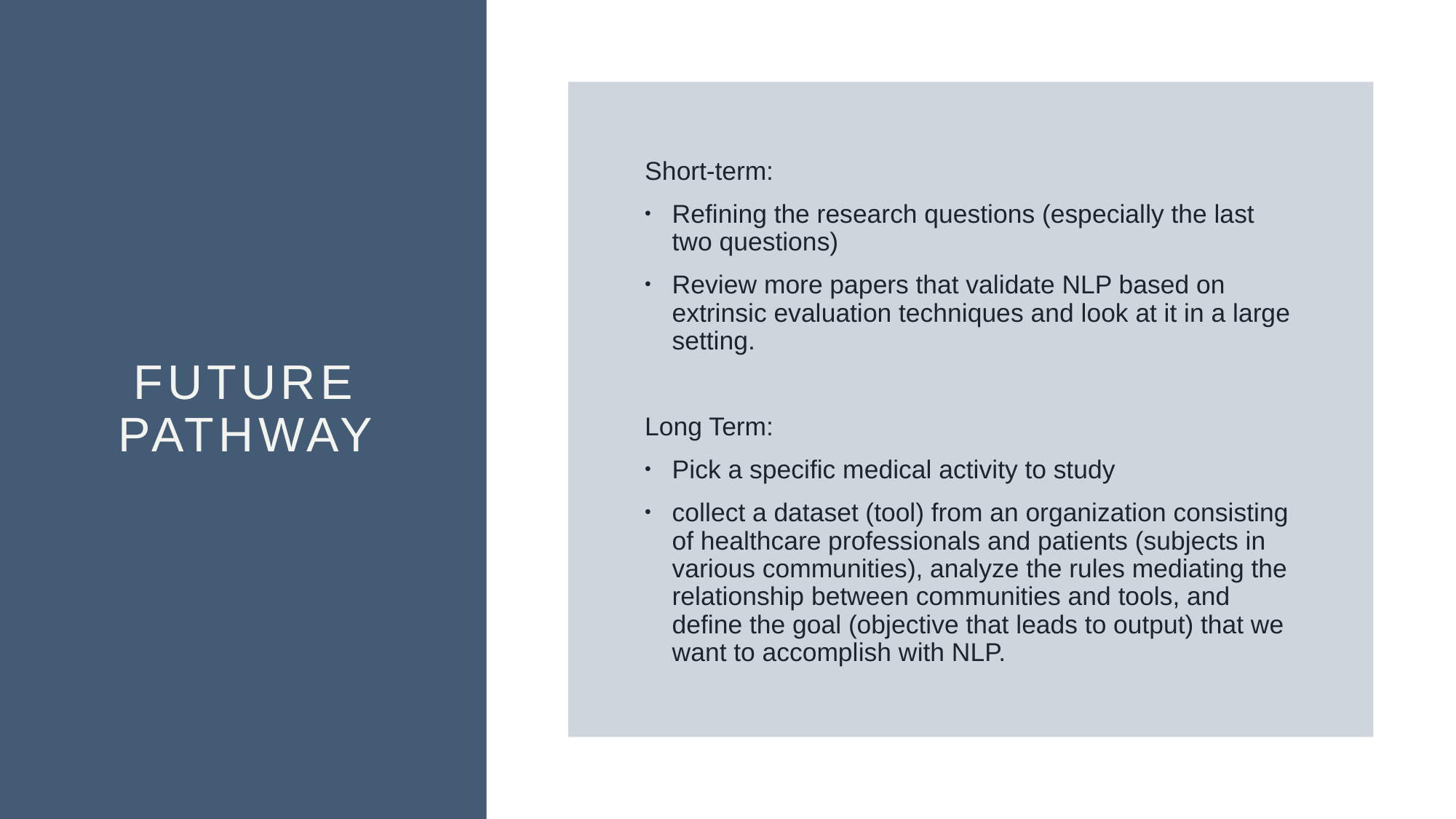

Short-term:
Refining the research questions (especially the last two questions)
Review more papers that validate NLP based on extrinsic evaluation techniques and look at it in a large setting.

Long Term:
Pick a specific medical activity to study
collect a dataset (tool) from an organization consisting of healthcare professionals and patients (subjects in various communities), analyze the rules mediating the relationship between communities and tools, and define the goal (objective that leads to output) that we want to accomplish with NLP.
# Future pathway